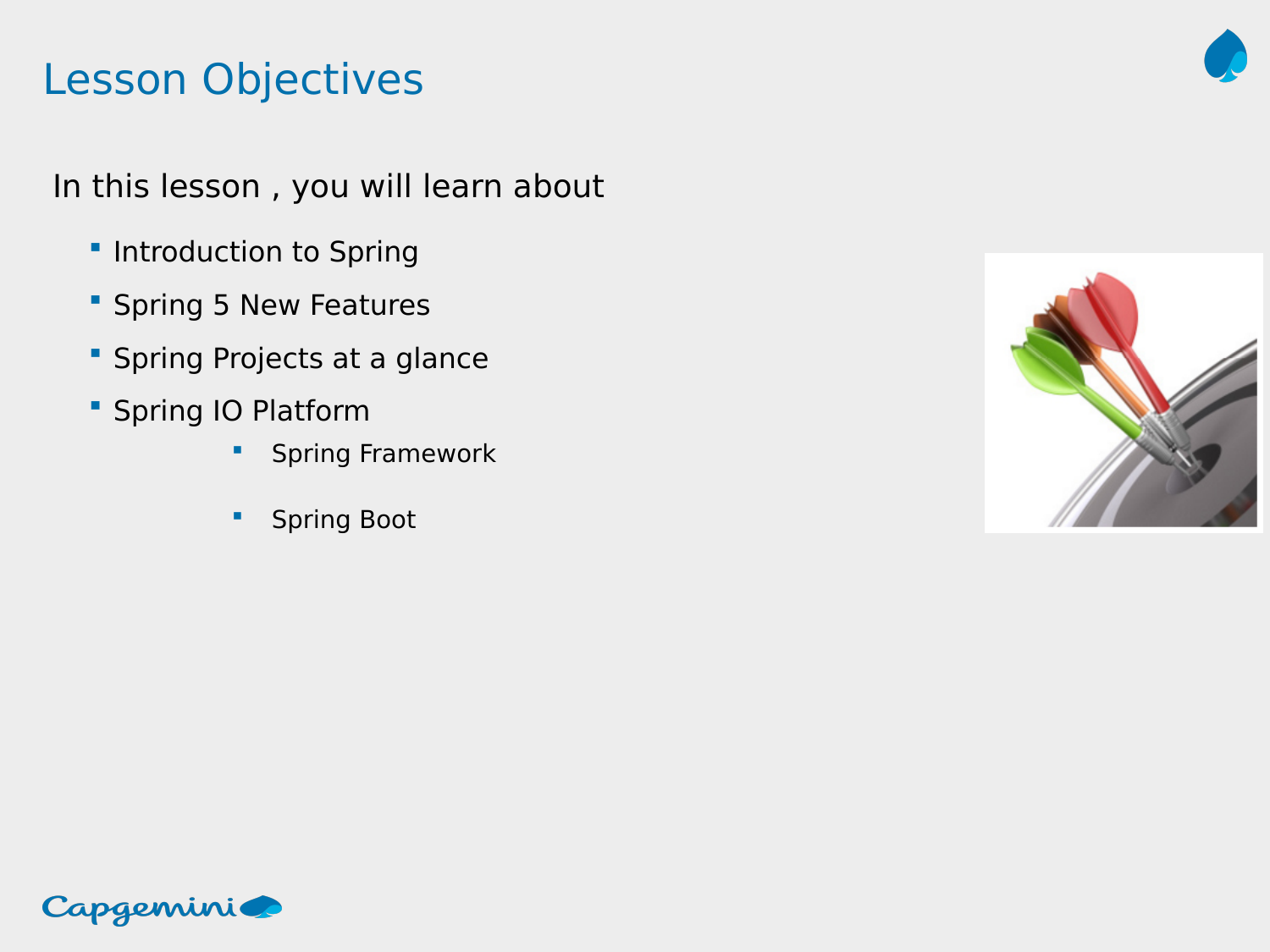

# Lesson Objectives

 In this lesson , you will learn about

Introduction to Spring

Spring 5 New Features

Spring Projects at a glance

Spring IO Platform
Spring Framework

Spring Boot